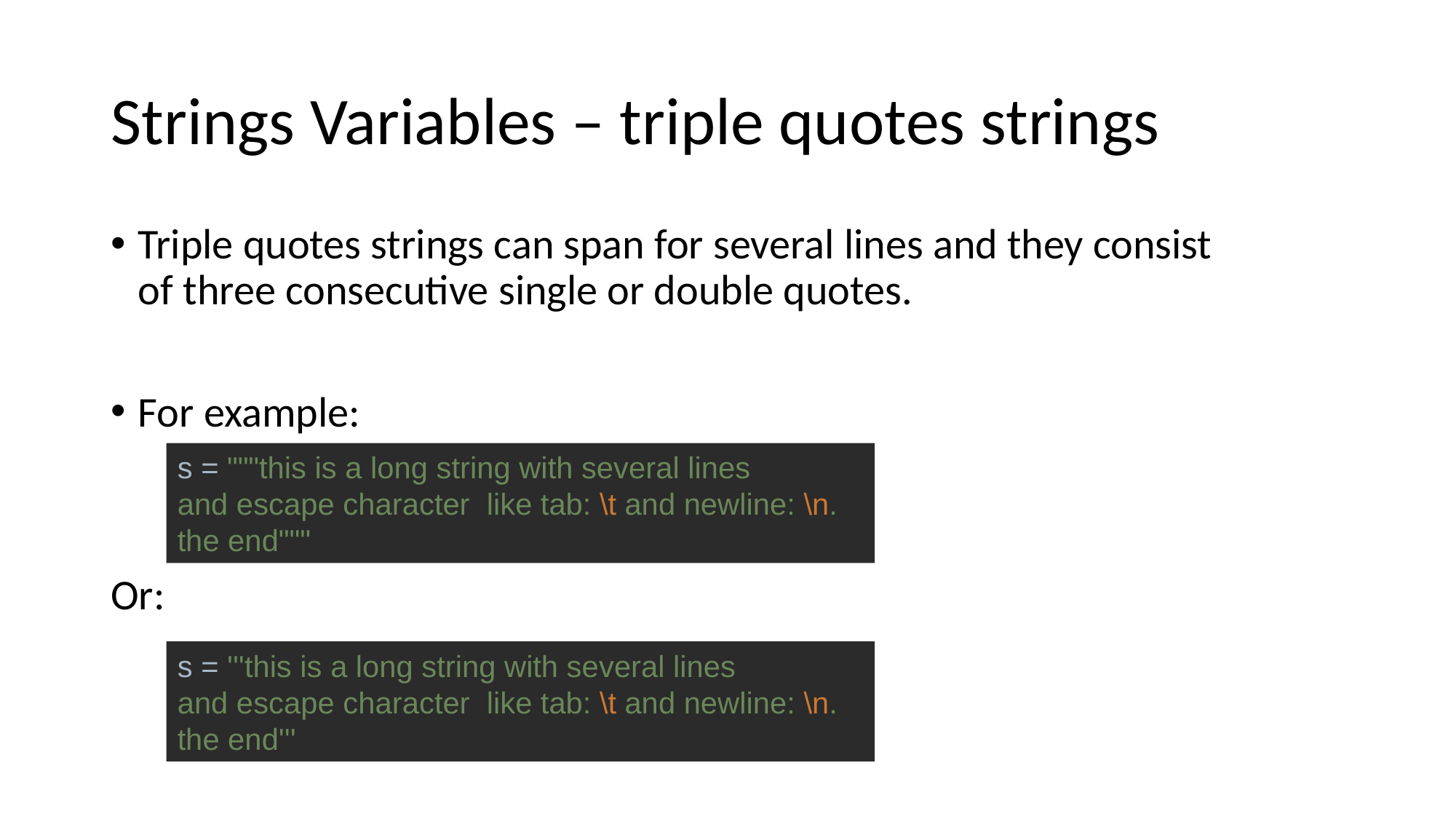

# Strings Variables – triple quotes strings
Triple quotes strings can span for several lines and they consist of three consecutive single or double quotes.

For example:

Or:

s = """this is a long string with several lines
and escape character  like tab: \t and newline: \n.
the end"""
s = '''this is a long string with several lines
and escape character  like tab: \t and newline: \n.
the end'''